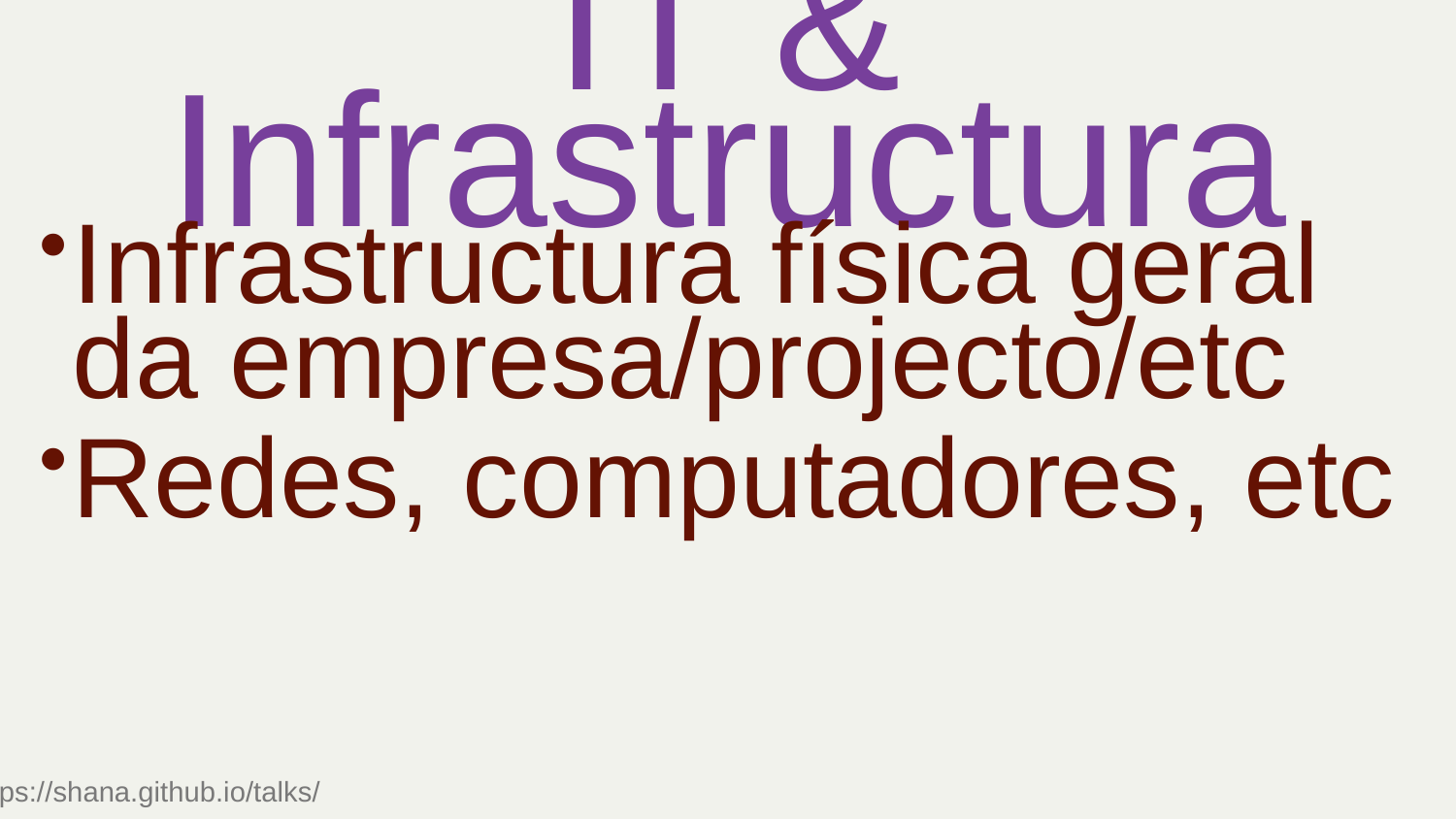

IT & Infrastructura
Infrastructura física geral da empresa/projecto/etc
Redes, computadores, etc